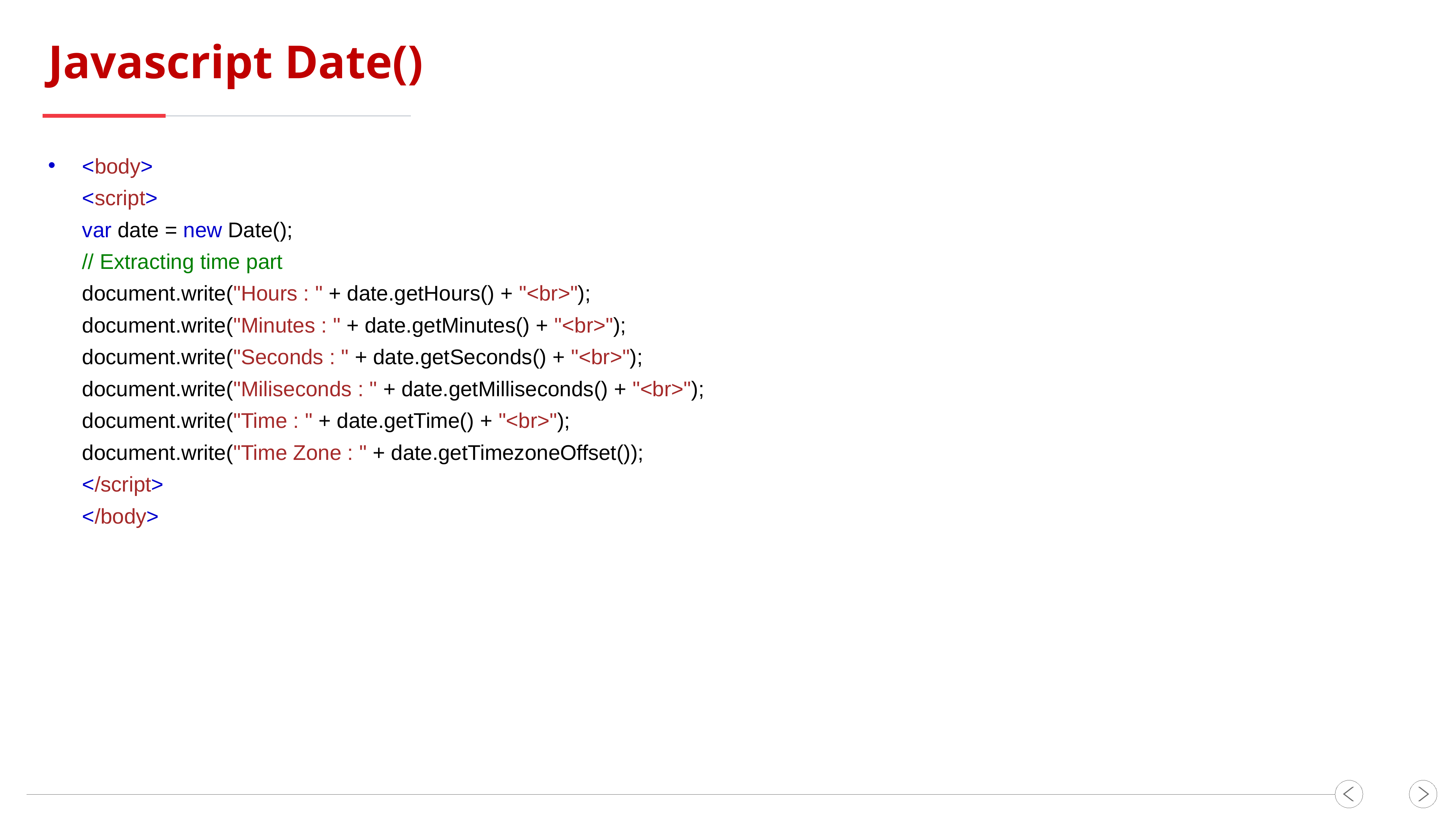

Javascript Date()
<body>
<script>
var date = new Date();
// Extracting time part
document.write("Hours : " + date.getHours() + "<br>");
document.write("Minutes : " + date.getMinutes() + "<br>");
document.write("Seconds : " + date.getSeconds() + "<br>");
document.write("Miliseconds : " + date.getMilliseconds() + "<br>");
document.write("Time : " + date.getTime() + "<br>");
document.write("Time Zone : " + date.getTimezoneOffset());
</script>
</body>